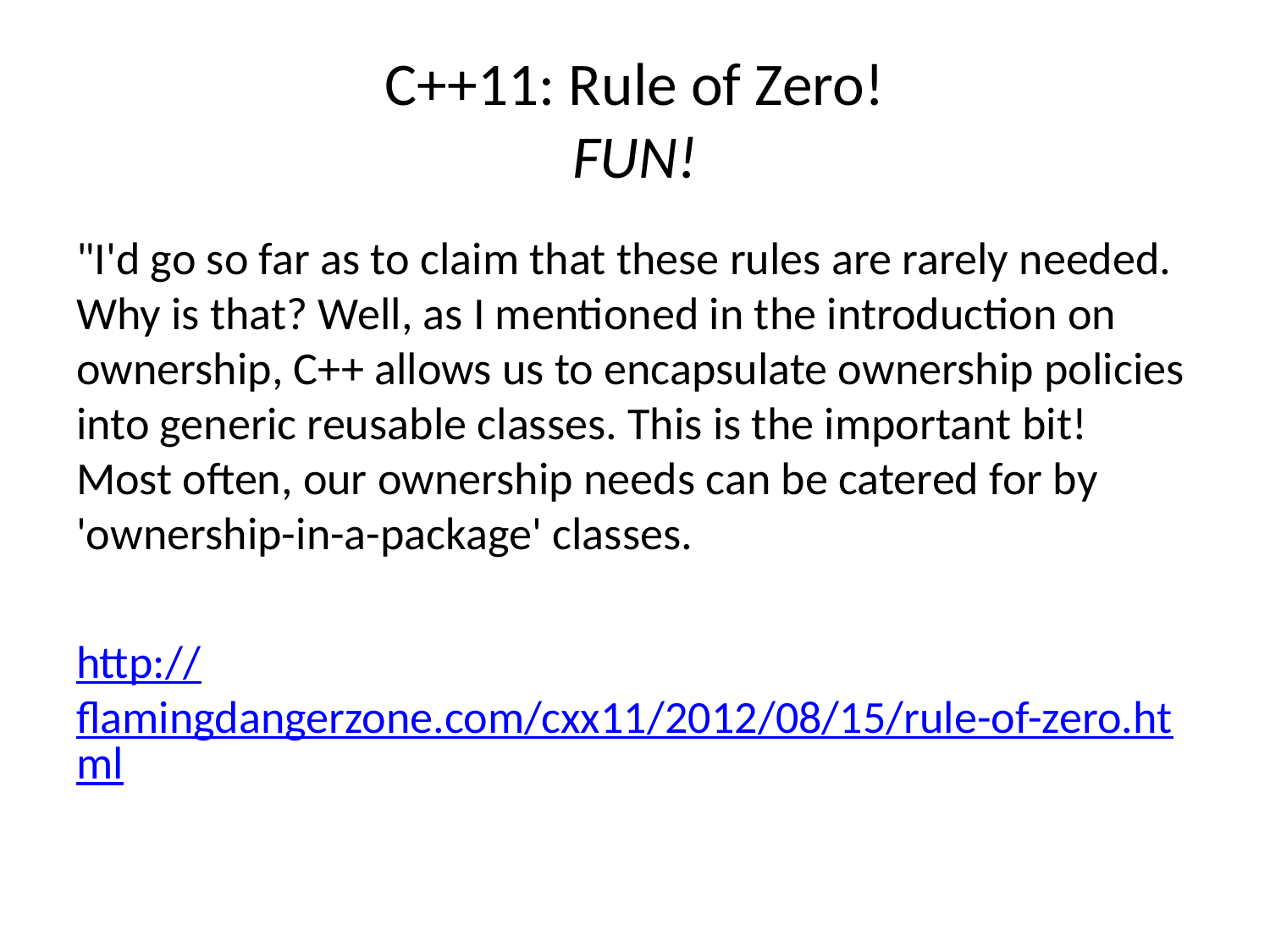

# C++11: Rule of Zero! FUN!
"I'd go so far as to claim that these rules are rarely needed. Why is that? Well, as I mentioned in the introduction on ownership, C++ allows us to encapsulate ownership policies into generic reusable classes. This is the important bit! Most often, our ownership needs can be catered for by 'ownership-in-a-package' classes.

http://flamingdangerzone.com/cxx11/2012/08/15/rule-of-zero.html